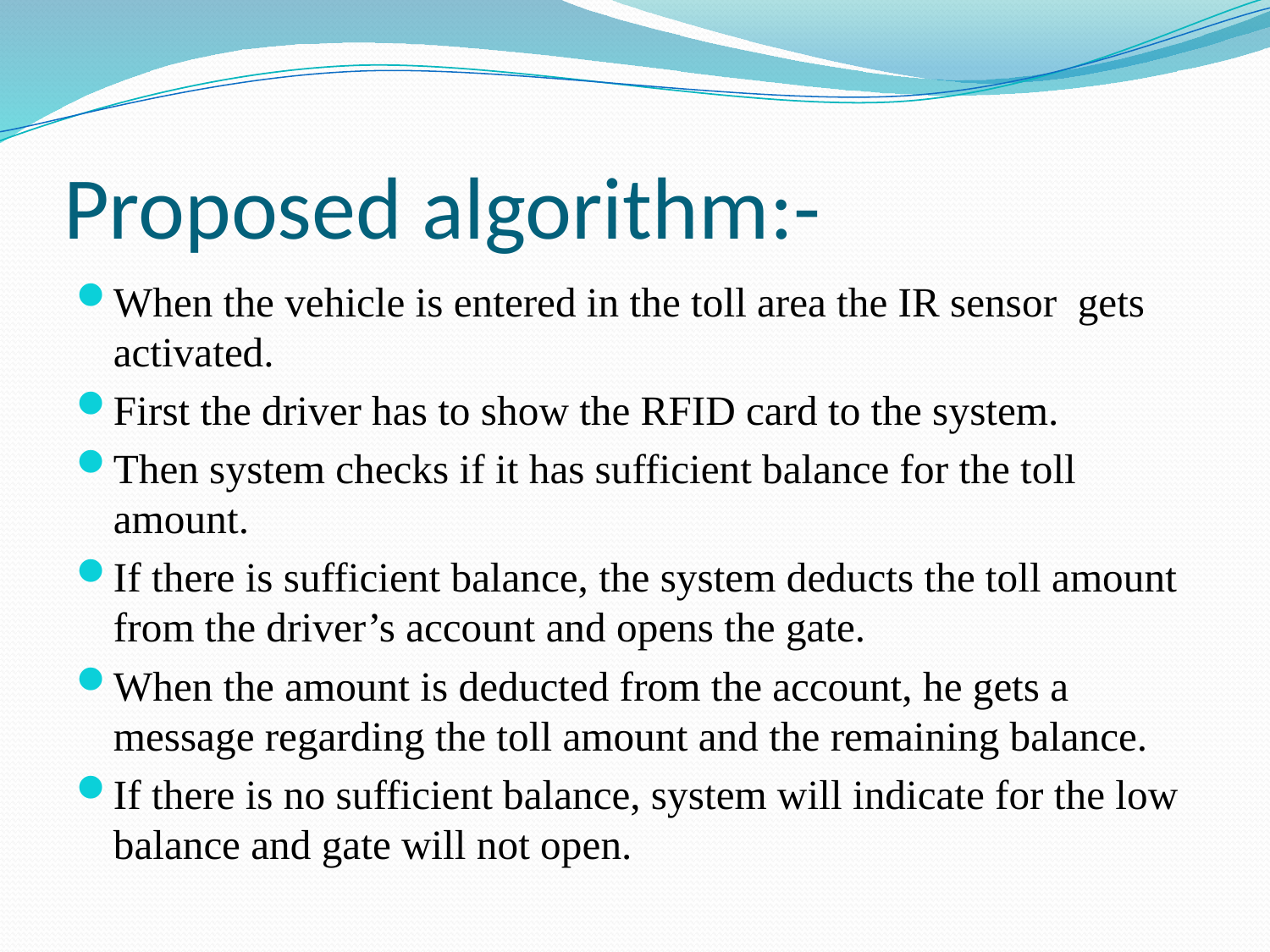

# Proposed algorithm:-
When the vehicle is entered in the toll area the IR sensor  gets activated.
First the driver has to show the RFID card to the system.
Then system checks if it has sufficient balance for the toll amount.
If there is sufficient balance, the system deducts the toll amount from the driver’s account and opens the gate.
When the amount is deducted from the account, he gets a message regarding the toll amount and the remaining balance.
If there is no sufficient balance, system will indicate for the low balance and gate will not open.